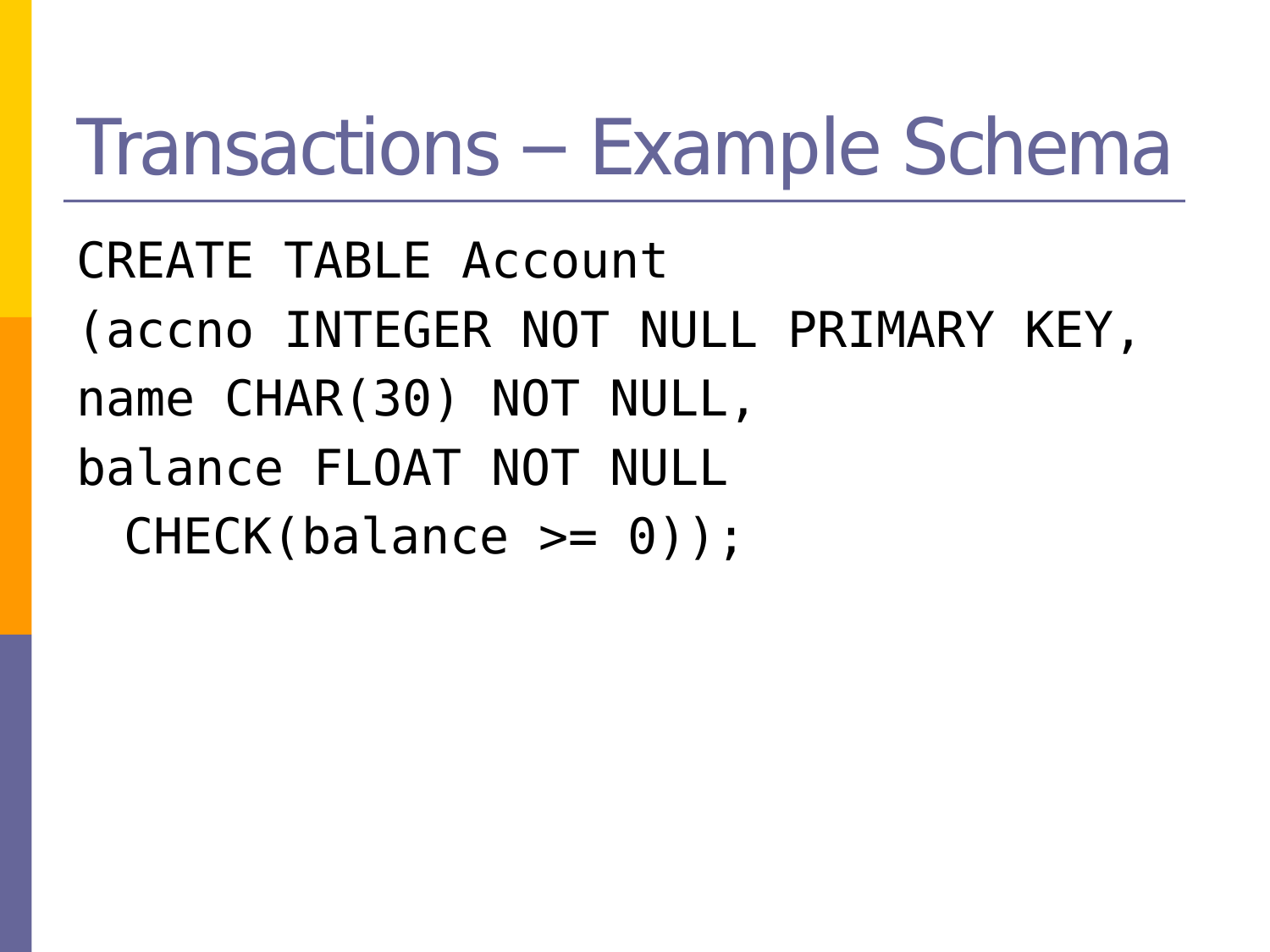

# Transactions – Example Schema
CREATE TABLE Account
(accno INTEGER NOT NULL PRIMARY KEY,
name CHAR(30) NOT NULL,
balance FLOAT NOT NULL
	CHECK(balance >= 0));